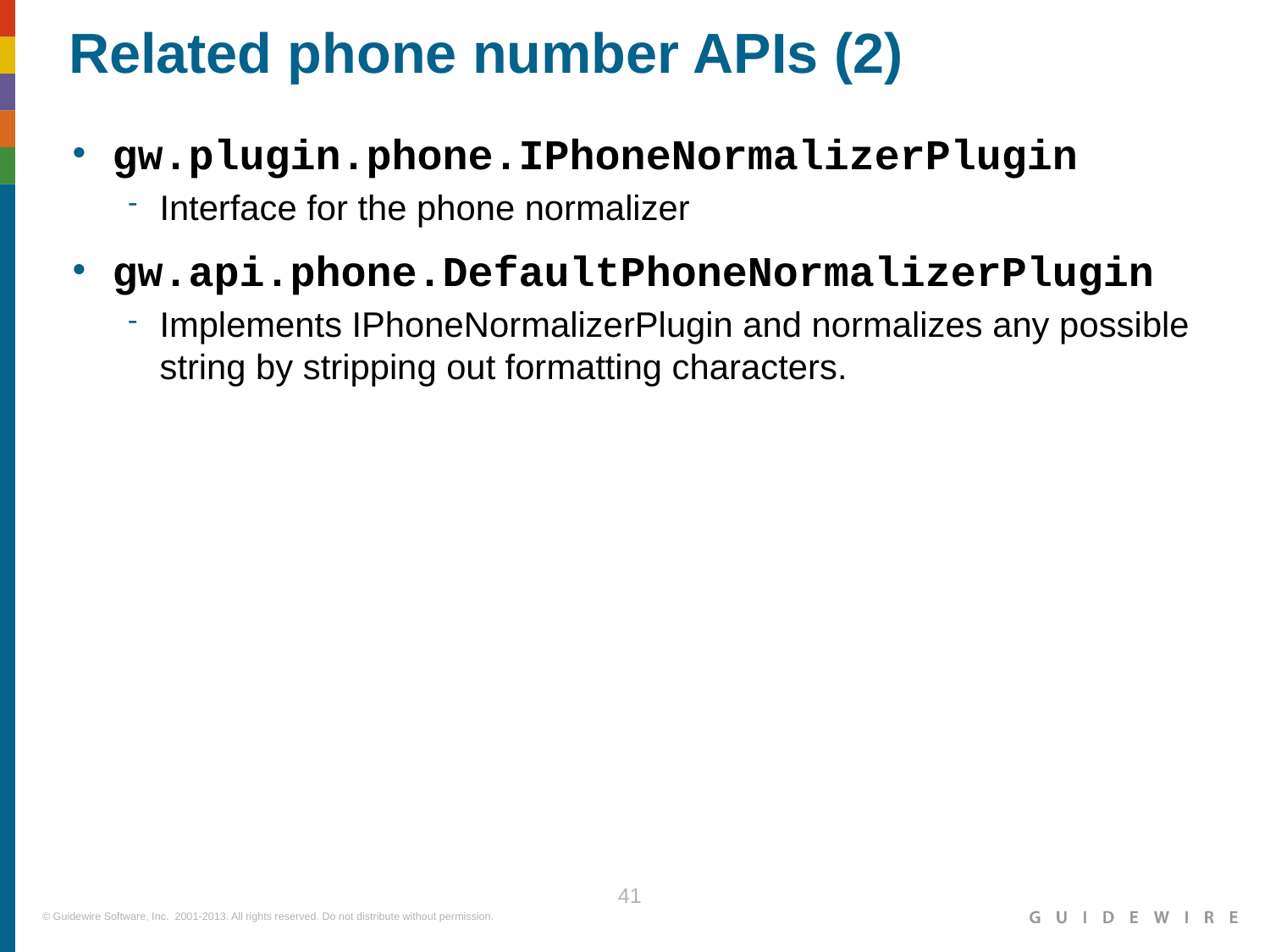

Related phone number APIs (2)
gw.plugin.phone.IPhoneNormalizerPlugin
Interface for the phone normalizer
gw.api.phone.DefaultPhoneNormalizerPlugin
Implements IPhoneNormalizerPlugin and normalizes any possible string by stripping out formatting characters.